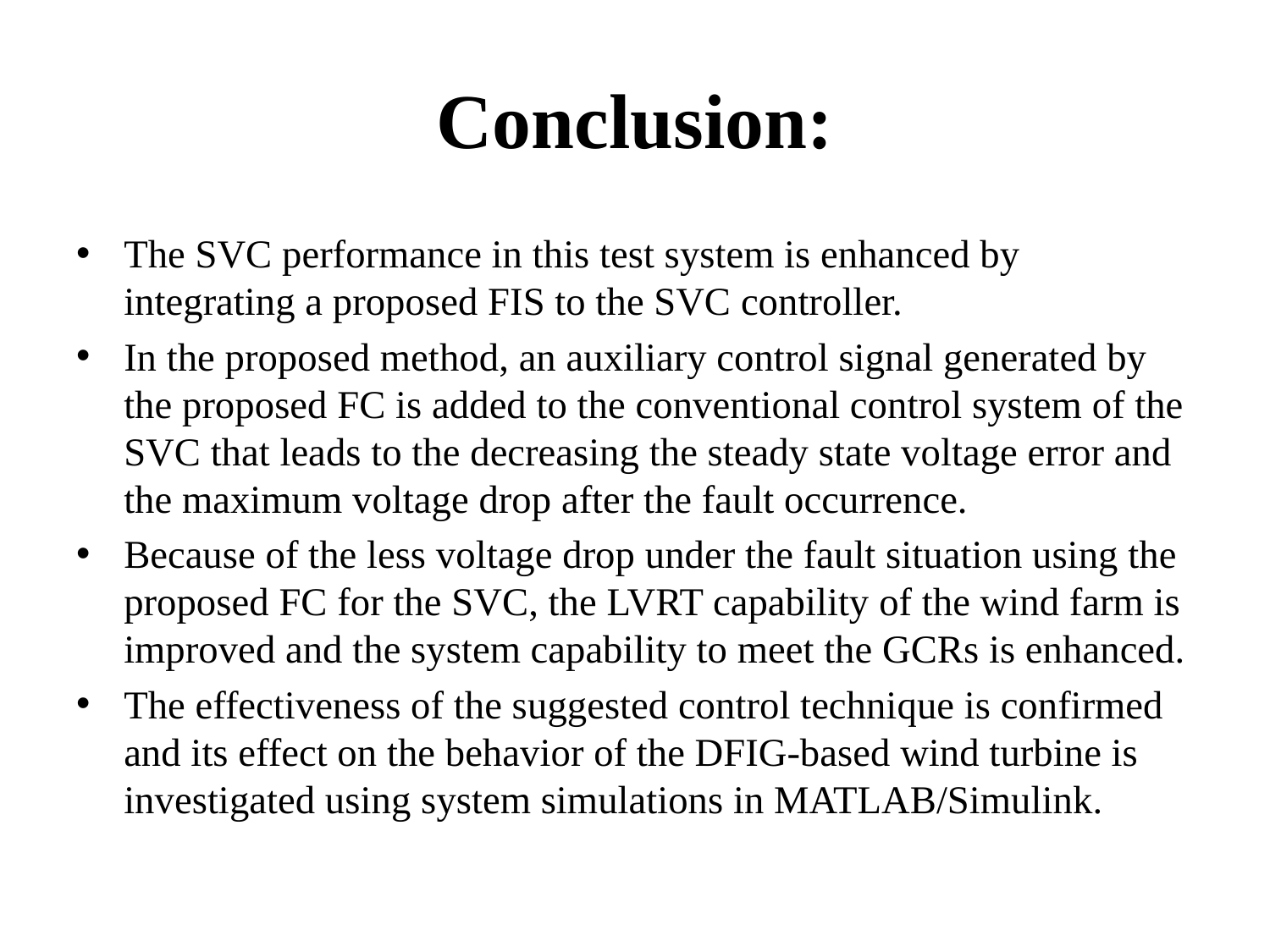

# Conclusion:
The SVC performance in this test system is enhanced by integrating a proposed FIS to the SVC controller.
In the proposed method, an auxiliary control signal generated by the proposed FC is added to the conventional control system of the SVC that leads to the decreasing the steady state voltage error and the maximum voltage drop after the fault occurrence.
Because of the less voltage drop under the fault situation using the proposed FC for the SVC, the LVRT capability of the wind farm is improved and the system capability to meet the GCRs is enhanced.
The effectiveness of the suggested control technique is confirmed and its effect on the behavior of the DFIG-based wind turbine is investigated using system simulations in MATLAB/Simulink.